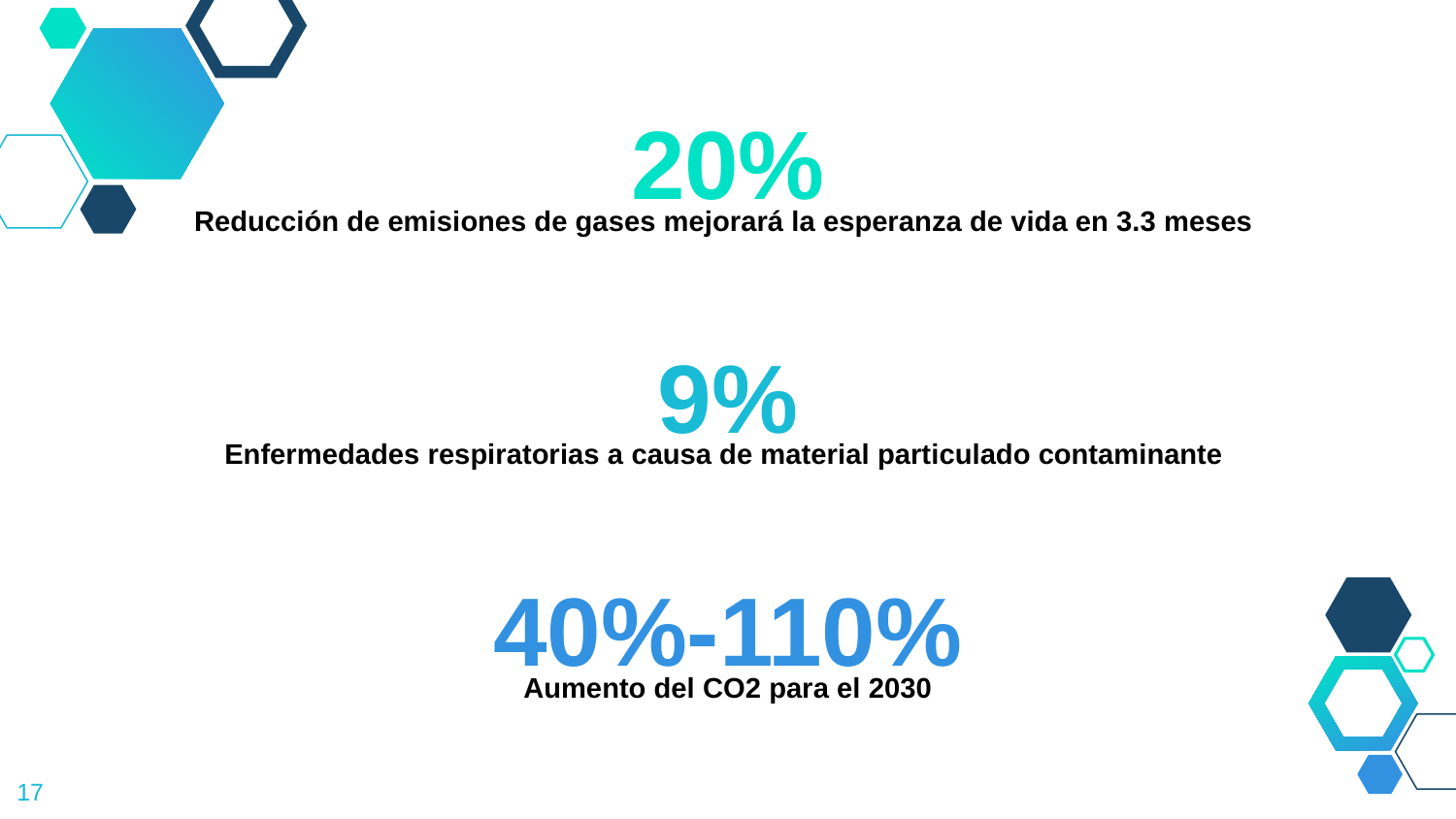

20%
Reducción de emisiones de gases mejorará la esperanza de vida en 3.3 meses
9%
Enfermedades respiratorias a causa de material particulado contaminante
40%-110%
Aumento del CO2 para el 2030
17